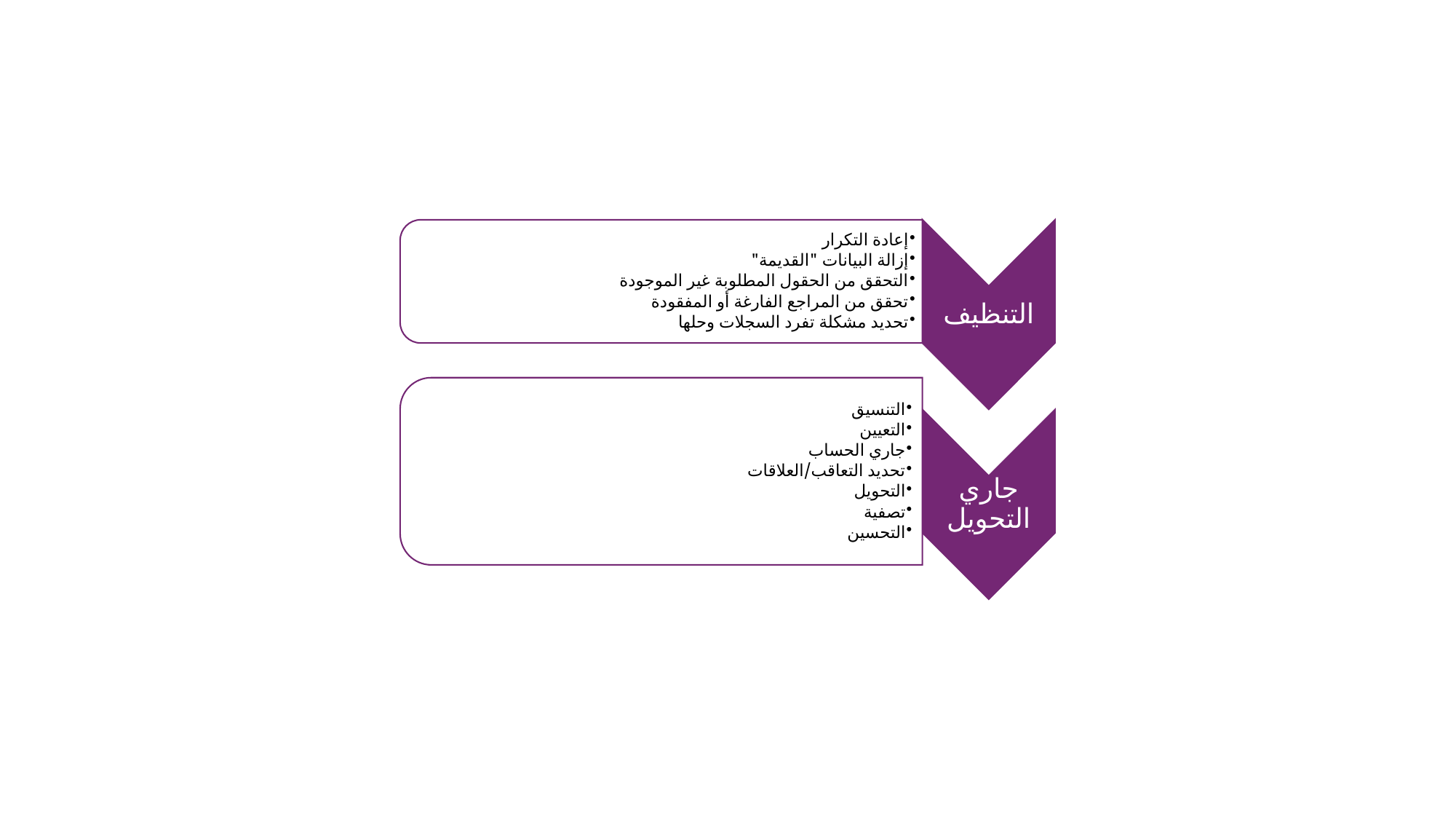

التنظيف
إعادة التكرار
إزالة البيانات "القديمة"
التحقق من الحقول المطلوبة غير الموجودة
تحقق من المراجع الفارغة أو المفقودة
تحديد مشكلة تفرد السجلات وحلها
التنسيق
التعيين
جاري الحساب
تحديد التعاقب/العلاقات
التحويل
تصفية
التحسين
جاري التحويل